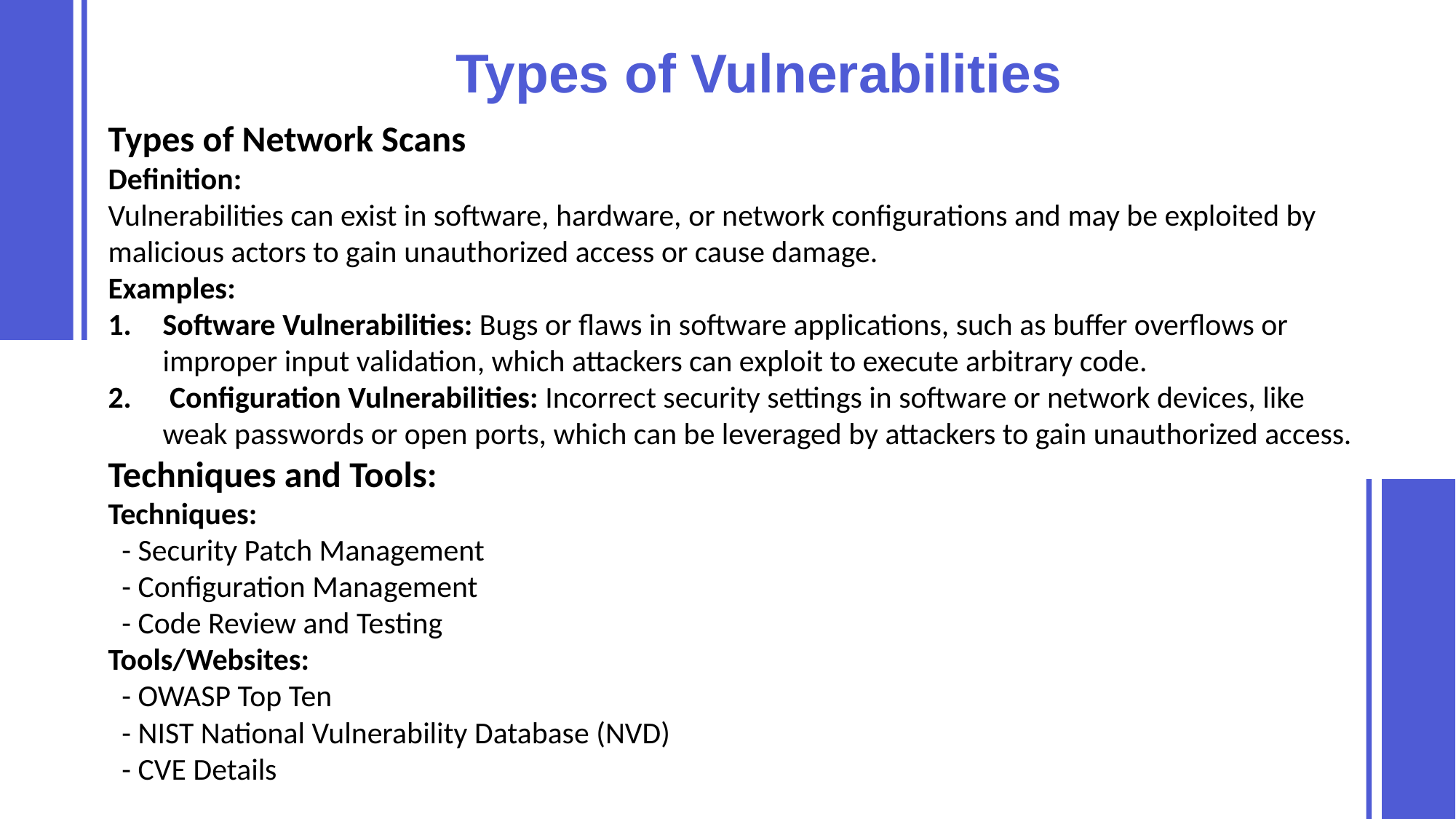

Types of Vulnerabilities
Types of Network Scans
Definition:
Vulnerabilities can exist in software, hardware, or network configurations and may be exploited by malicious actors to gain unauthorized access or cause damage.
Examples:
Software Vulnerabilities: Bugs or flaws in software applications, such as buffer overflows or improper input validation, which attackers can exploit to execute arbitrary code.
 Configuration Vulnerabilities: Incorrect security settings in software or network devices, like weak passwords or open ports, which can be leveraged by attackers to gain unauthorized access.
Techniques and Tools:
Techniques:
  - Security Patch Management
  - Configuration Management
  - Code Review and Testing
Tools/Websites:
  - OWASP Top Ten
  - NIST National Vulnerability Database (NVD)
  - CVE Details